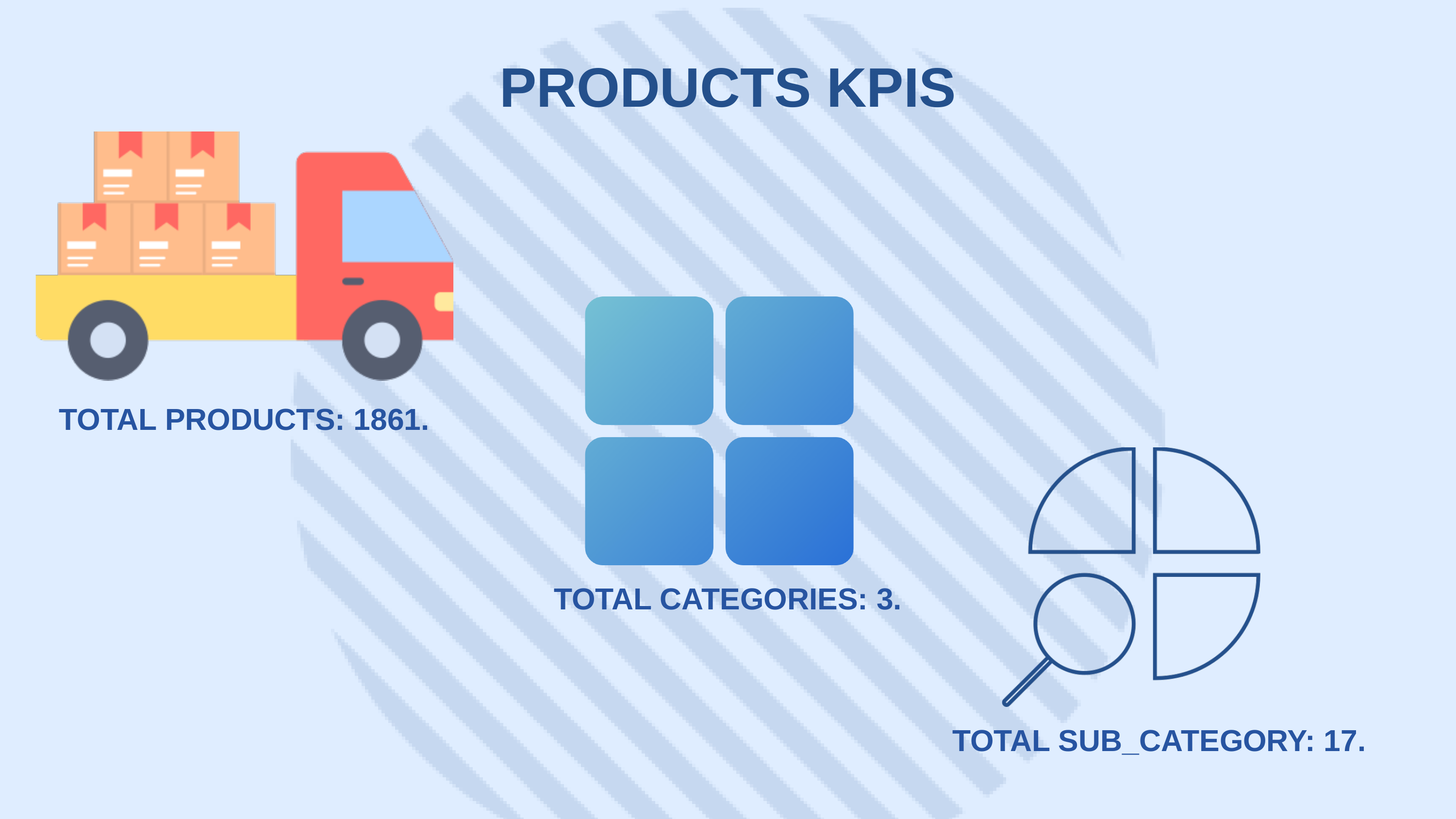

PRODUCTS KPIS

TOTAL PRODUCTS: 1861.

TOTAL CATEGORIES: 3.
TOTAL SUB_CATEGORY: 17.